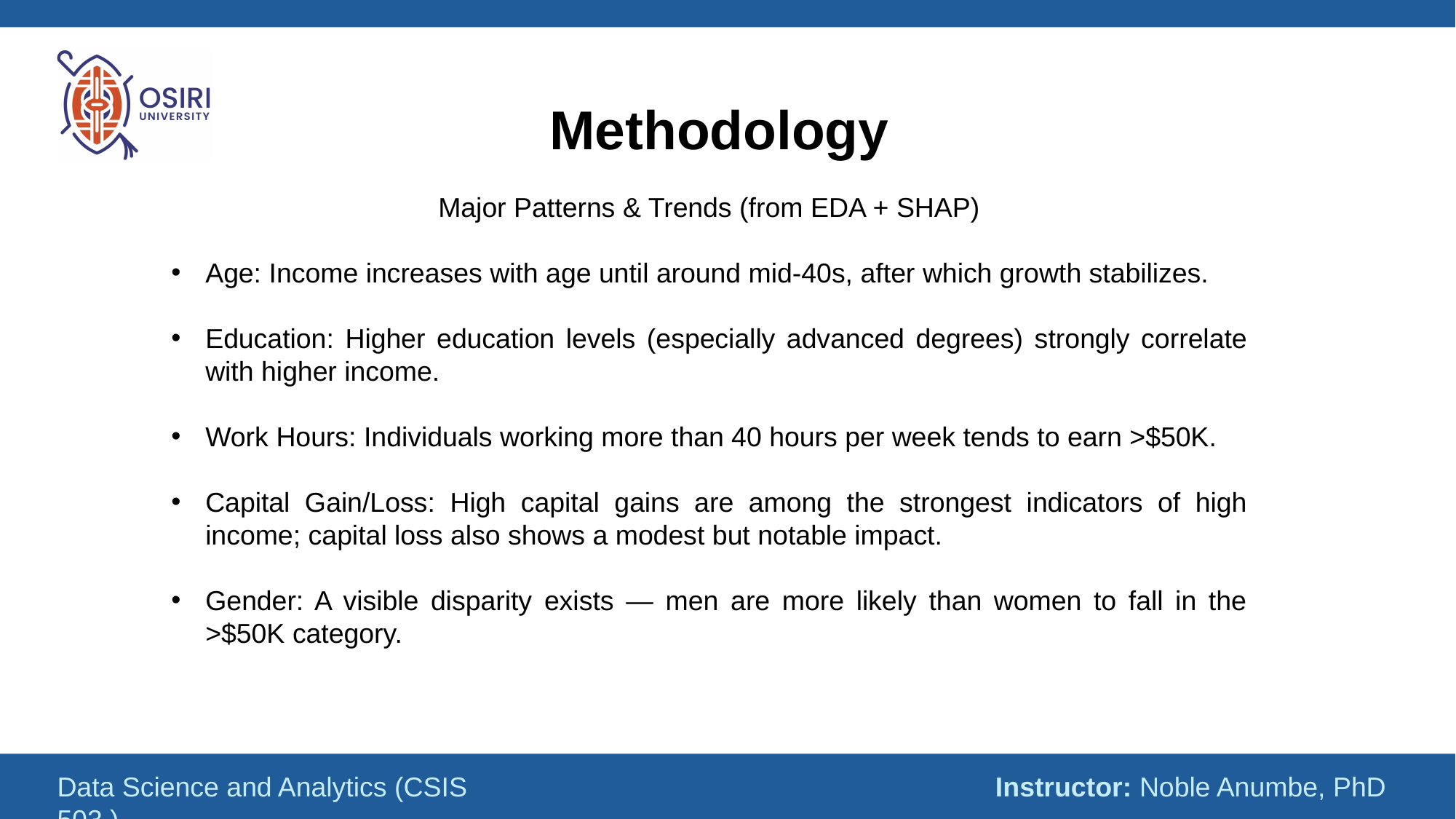

# Methodology
Major Patterns & Trends (from EDA + SHAP)

Age: Income increases with age until around mid-40s, after which growth stabilizes.

Education: Higher education levels (especially advanced degrees) strongly correlate with higher income.

Work Hours: Individuals working more than 40 hours per week tends to earn >$50K.

Capital Gain/Loss: High capital gains are among the strongest indicators of high income; capital loss also shows a modest but notable impact.

Gender: A visible disparity exists — men are more likely than women to fall in the >$50K category.